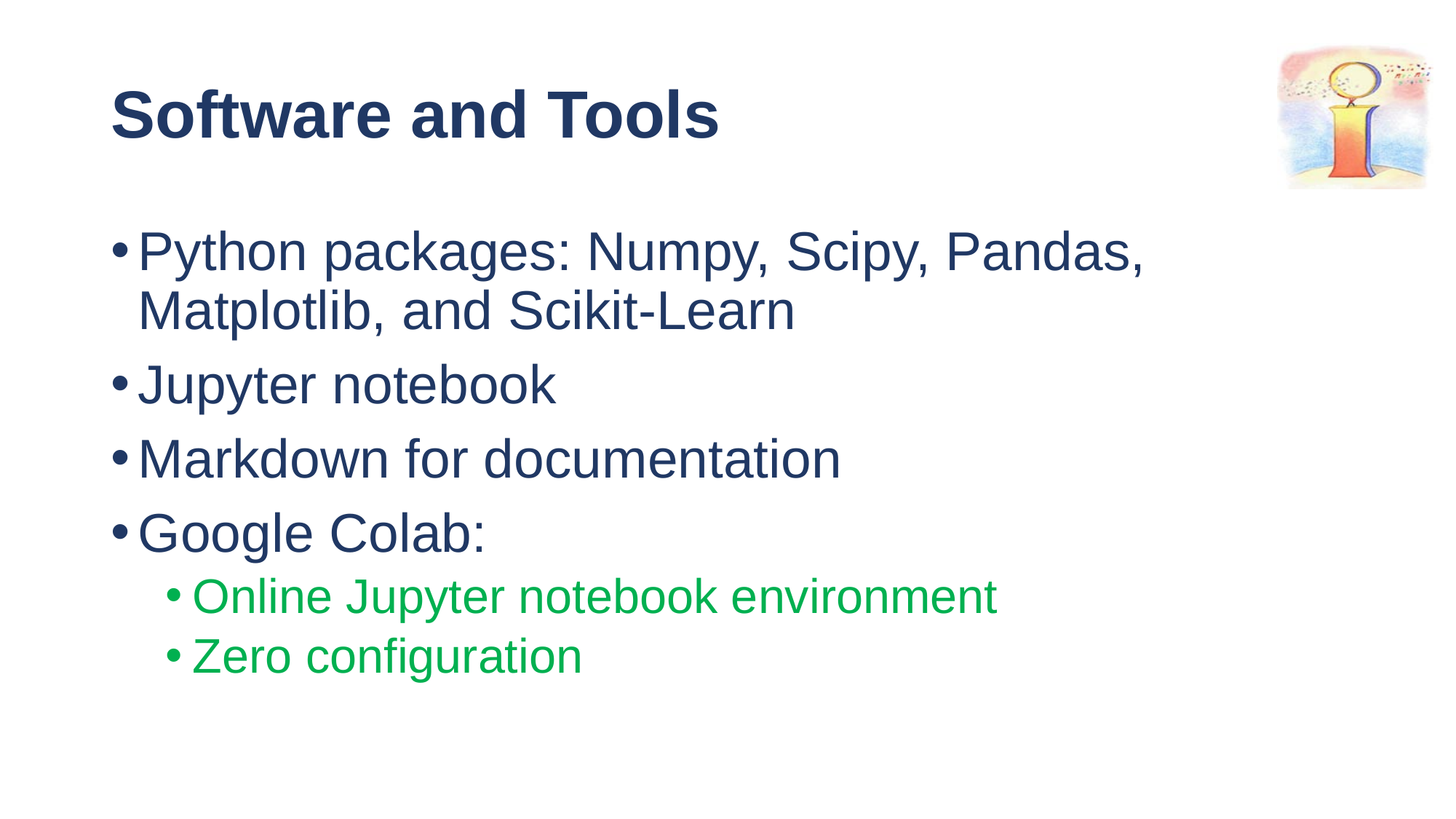

# Software and Tools
Python packages: Numpy, Scipy, Pandas, Matplotlib, and Scikit-Learn
Jupyter notebook
Markdown for documentation
Google Colab:
Online Jupyter notebook environment
Zero configuration